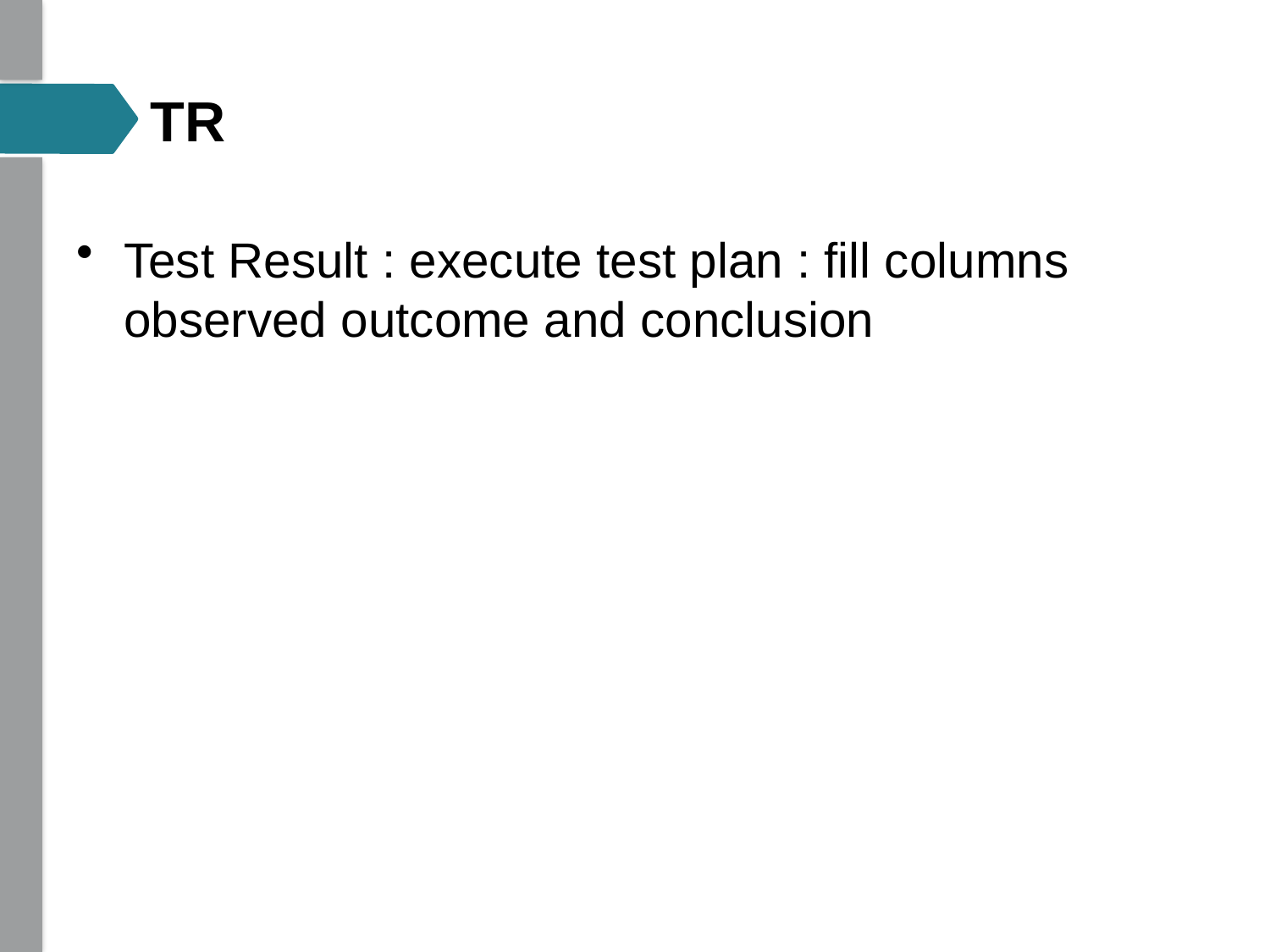

# TR
Test Result : execute test plan : fill columns observed outcome and conclusion